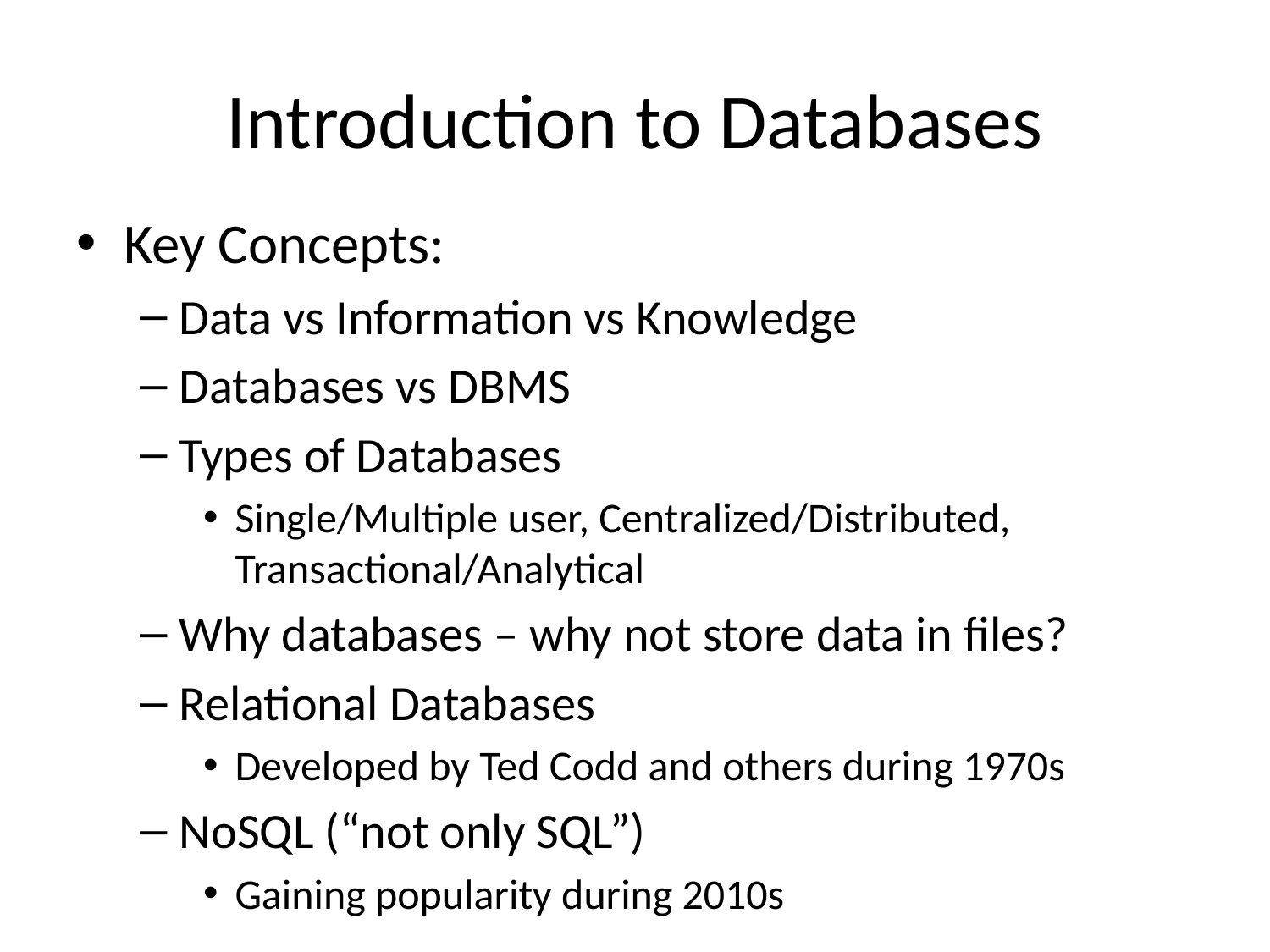

# Introduction to Databases
Key Concepts:
Data vs Information vs Knowledge
Databases vs DBMS
Types of Databases
Single/Multiple user, Centralized/Distributed, Transactional/Analytical
Why databases – why not store data in files?
Relational Databases
Developed by Ted Codd and others during 1970s
NoSQL (“not only SQL”)
Gaining popularity during 2010s